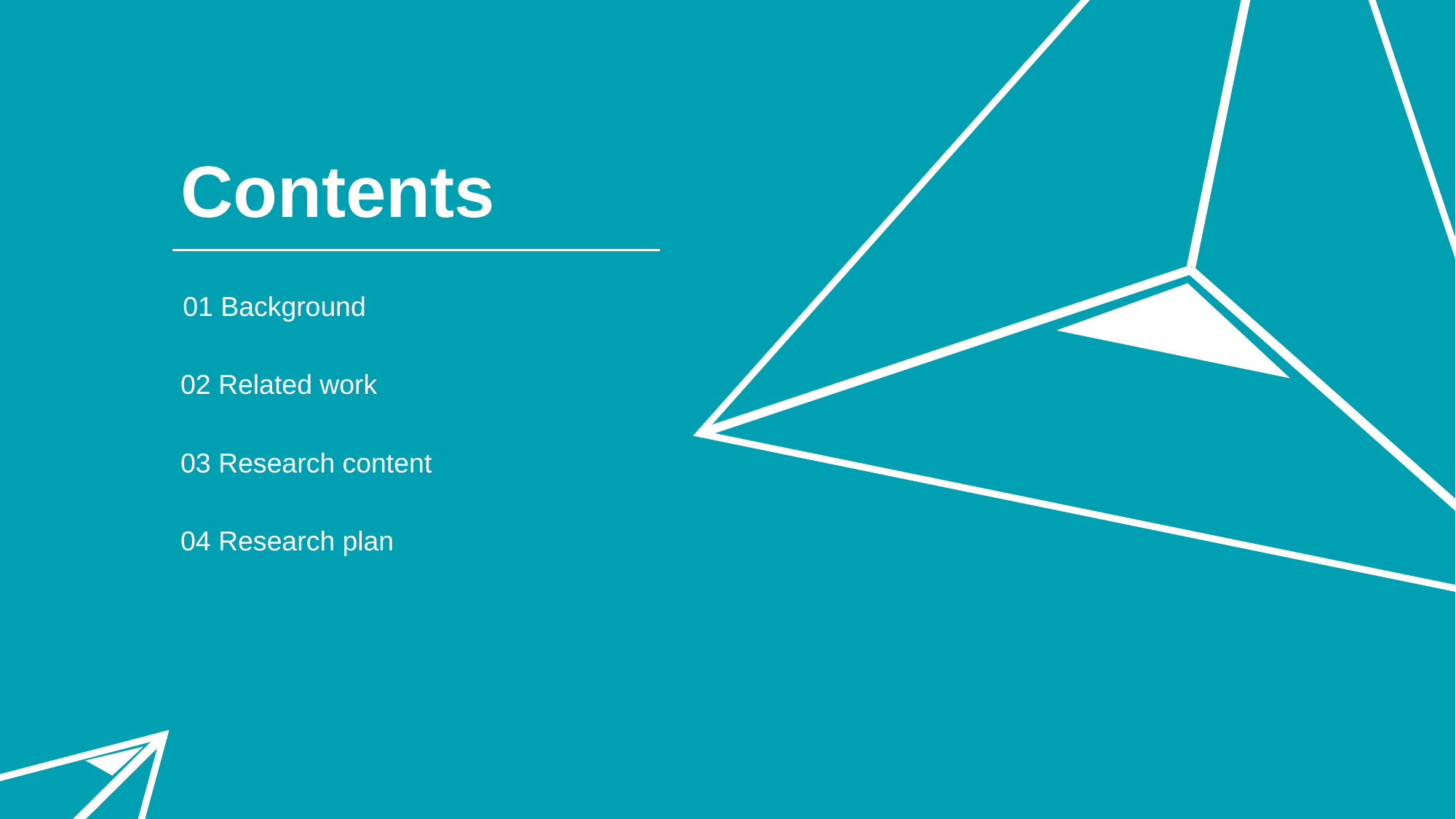

Contents
01 Background
02 Related work
03 Research content
04 Research plan